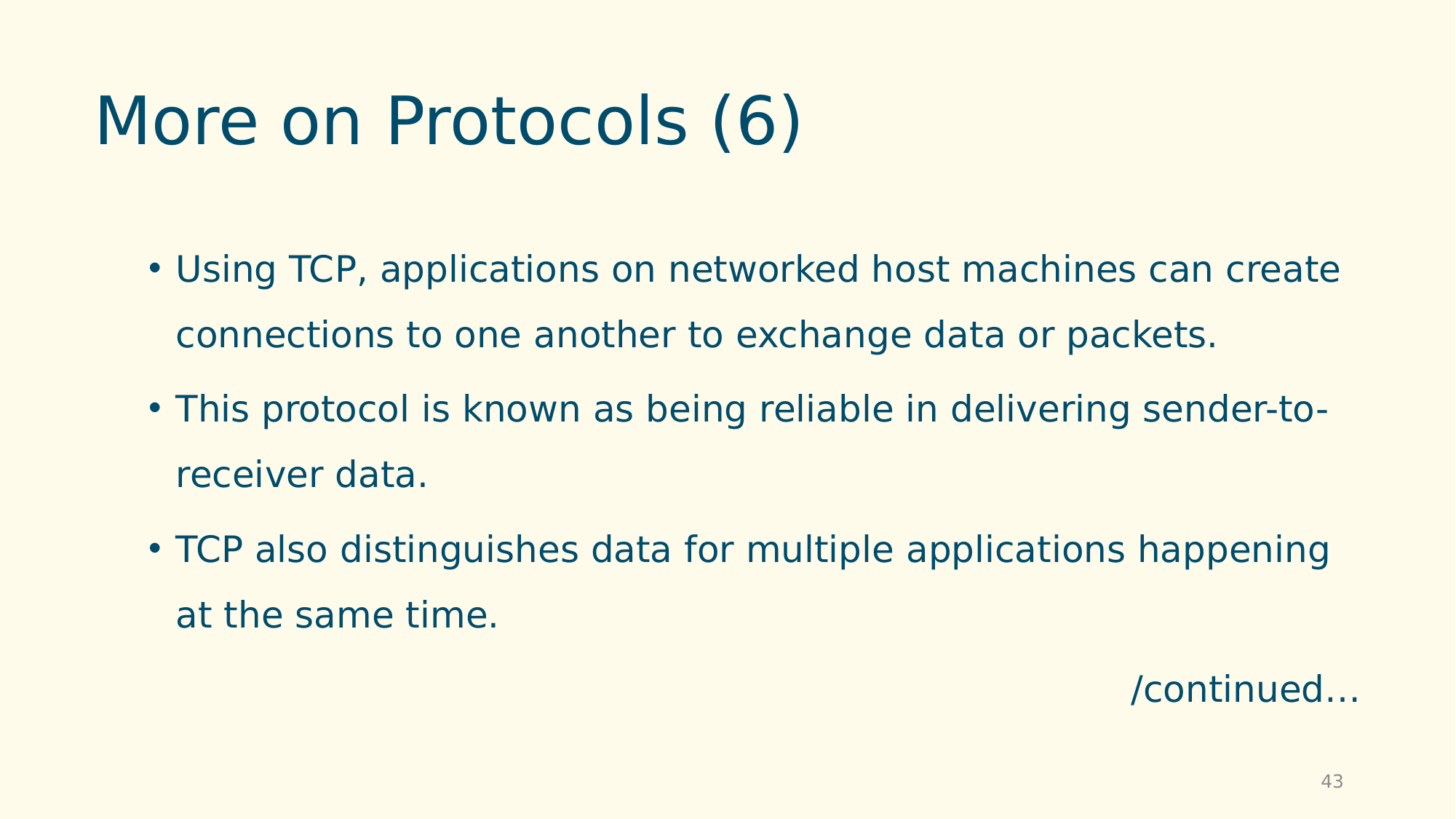

# More on Protocols (6)
Using TCP, applications on networked host machines can create connections to one another to exchange data or packets.
This protocol is known as being reliable in delivering sender-to-receiver data.
TCP also distinguishes data for multiple applications happening at the same time.
/continued…
43